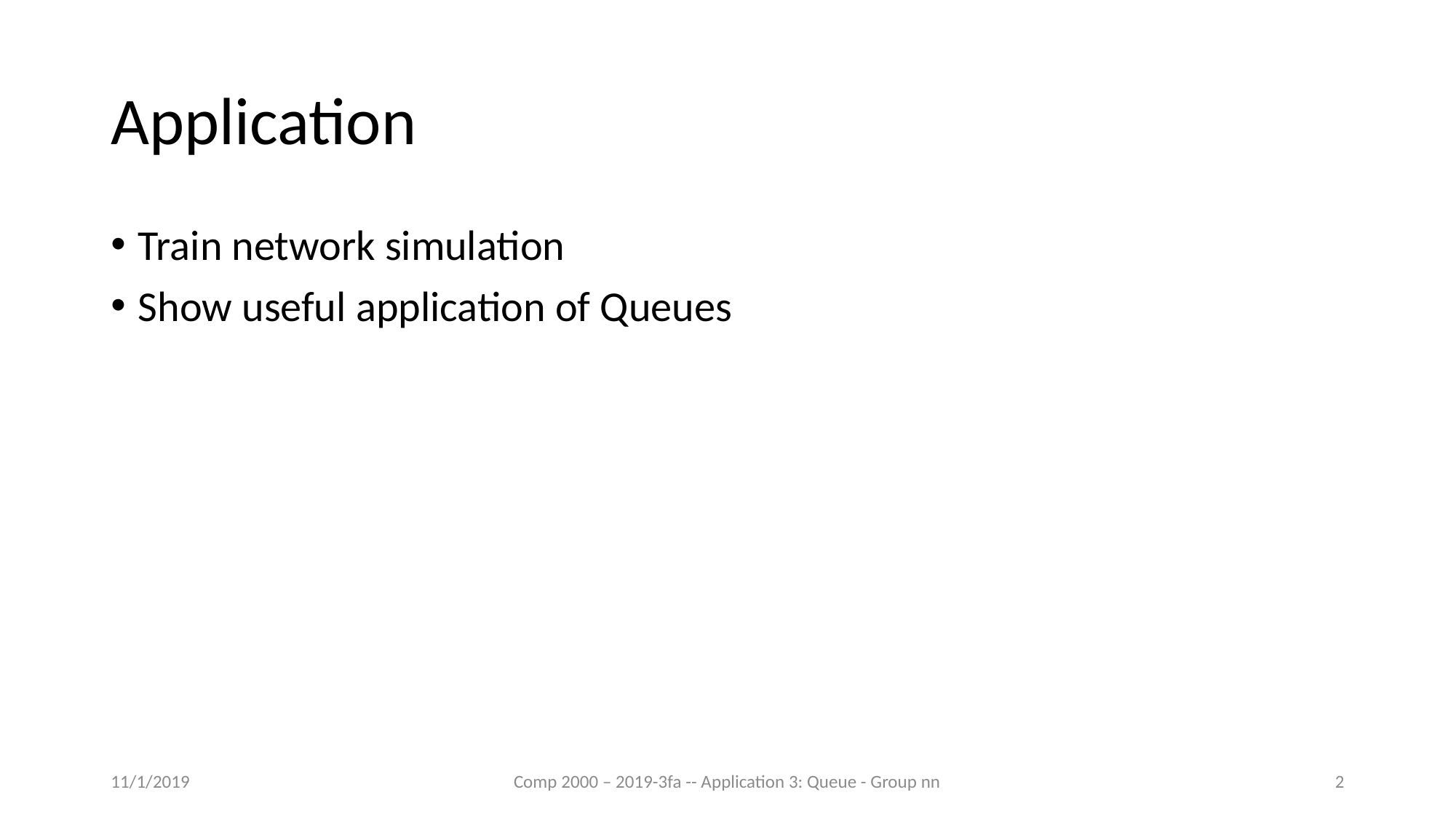

# Application
Train network simulation
Show useful application of Queues

11/1/2019
Comp 2000 – 2019-3fa -- Application 3: Queue - Group nn
2